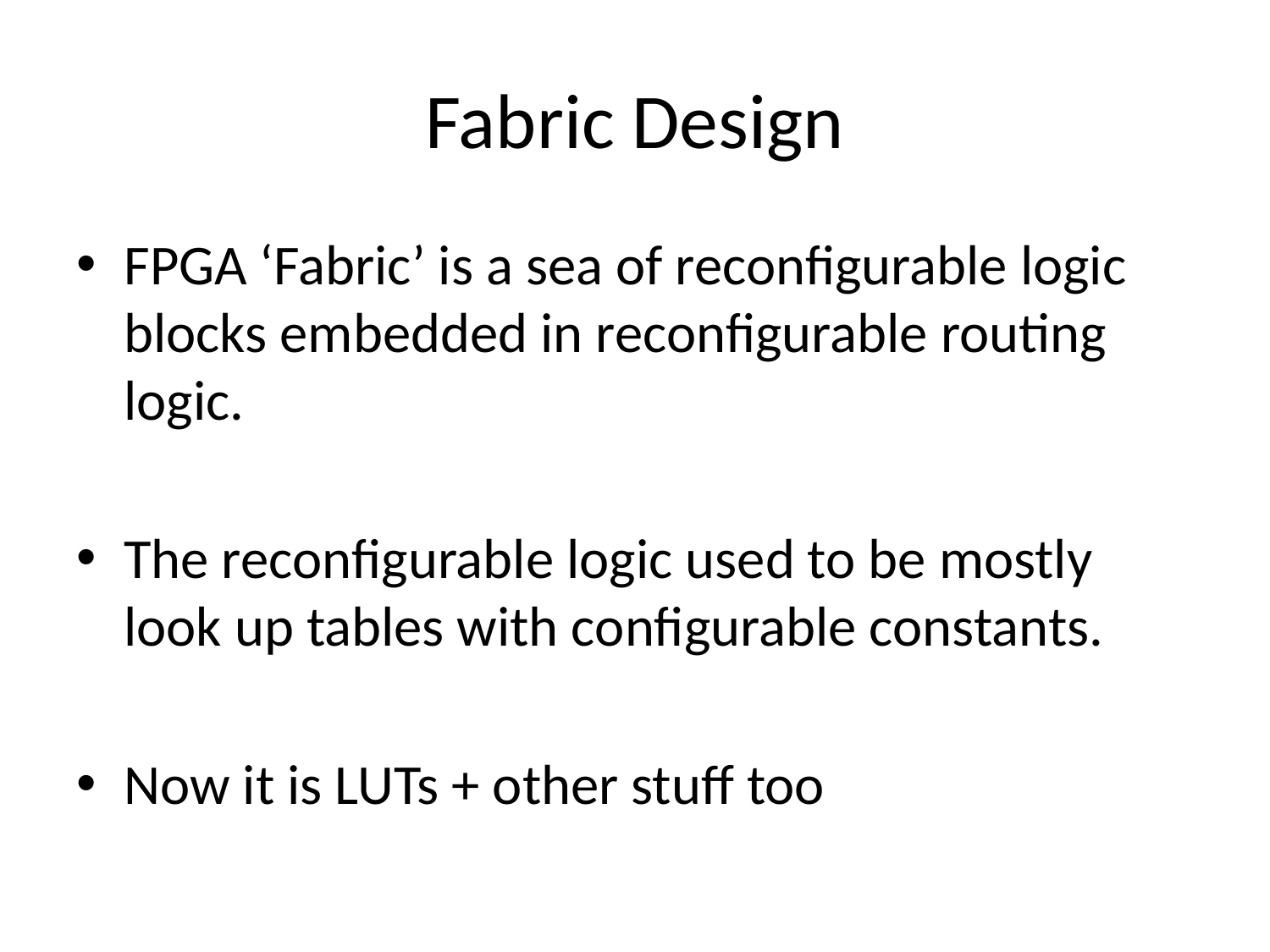

# Fabric Design
FPGA ‘Fabric’ is a sea of reconfigurable logic blocks embedded in reconfigurable routing logic.

The reconfigurable logic used to be mostly look up tables with configurable constants.

Now it is LUTs + other stuff too